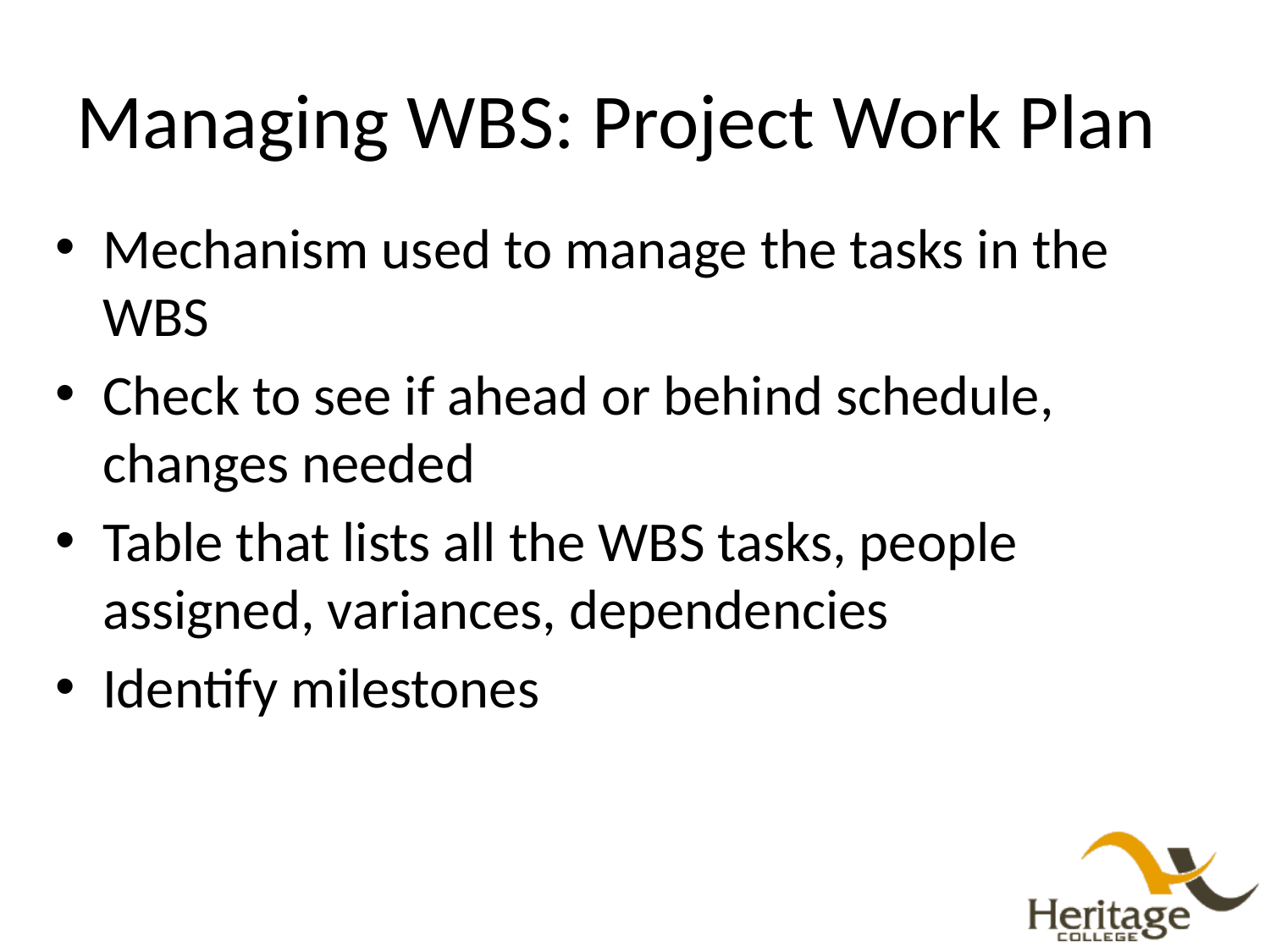

# Managing WBS: Project Work Plan
Mechanism used to manage the tasks in the WBS
Check to see if ahead or behind schedule, changes needed
Table that lists all the WBS tasks, people assigned, variances, dependencies
Identify milestones